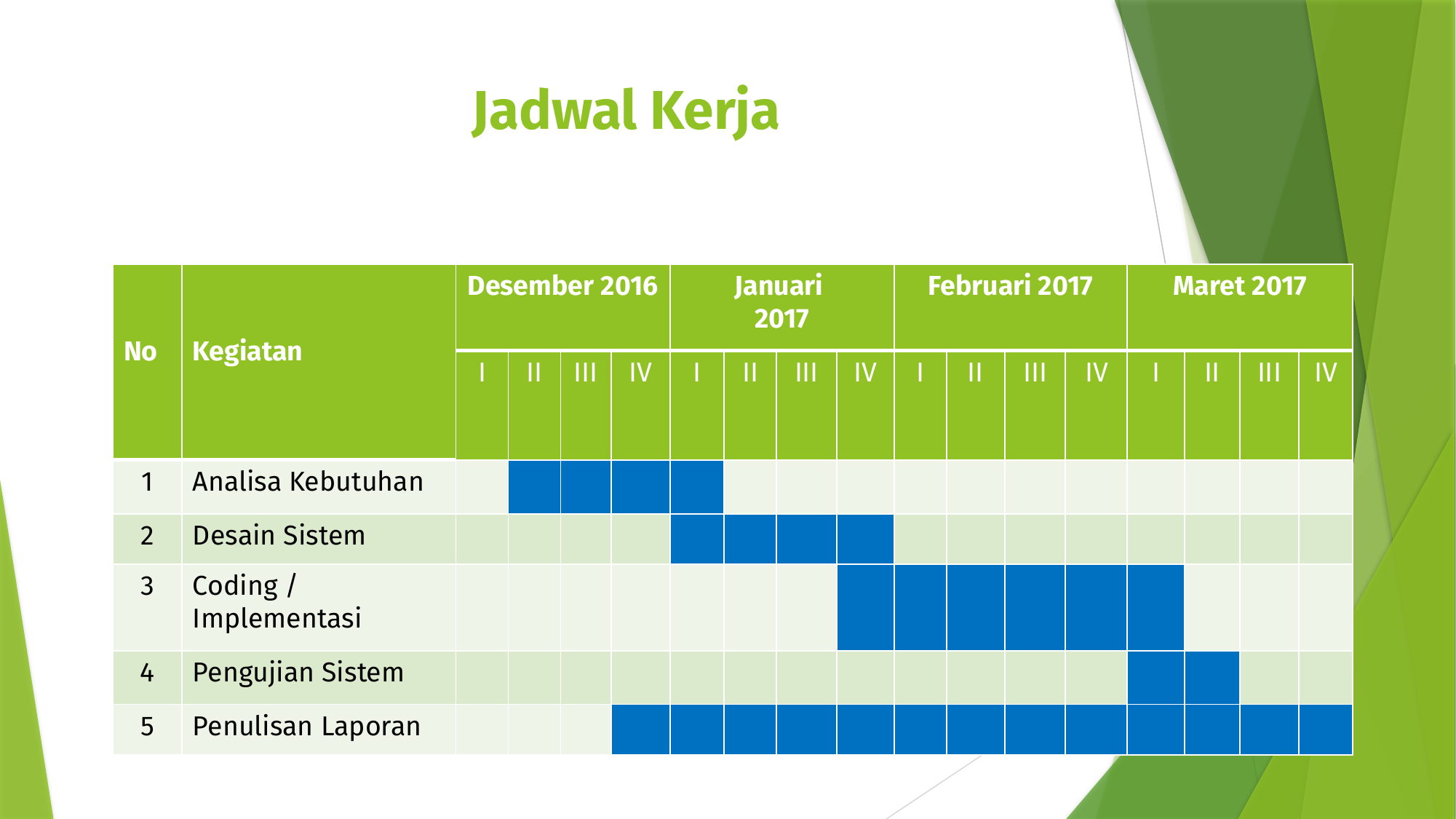

# Jadwal Kerja
| No | Kegiatan | Desember 2016 |  |  |  | Januari 2017 |  |  |  | Februari 2017 |  |  |  | Maret 2017 |  |  |  |
| --- | --- | --- | --- | --- | --- | --- | --- | --- | --- | --- | --- | --- | --- | --- | --- | --- | --- |
|  |  | I | II | III | IV | I | II | III | IV | I | II | III | IV | I | II | III | IV |
| 1 | Analisa Kebutuhan |  |  |  |  |  |  |  |  |  |  |  |  |  |  |  |  |
| 2 | Desain Sistem |  |  |  |  |  |  |  |  |  |  |  |  |  |  |  |  |
| 3 | Coding / Implementasi |  |  |  |  |  |  |  |  |  |  |  |  |  |  |  |  |
| 4 | Pengujian Sistem |  |  |  |  |  |  |  |  |  |  |  |  |  |  |  |  |
| 5 | Penulisan Laporan |  |  |  |  |  |  |  |  |  |  |  |  |  |  |  |  |